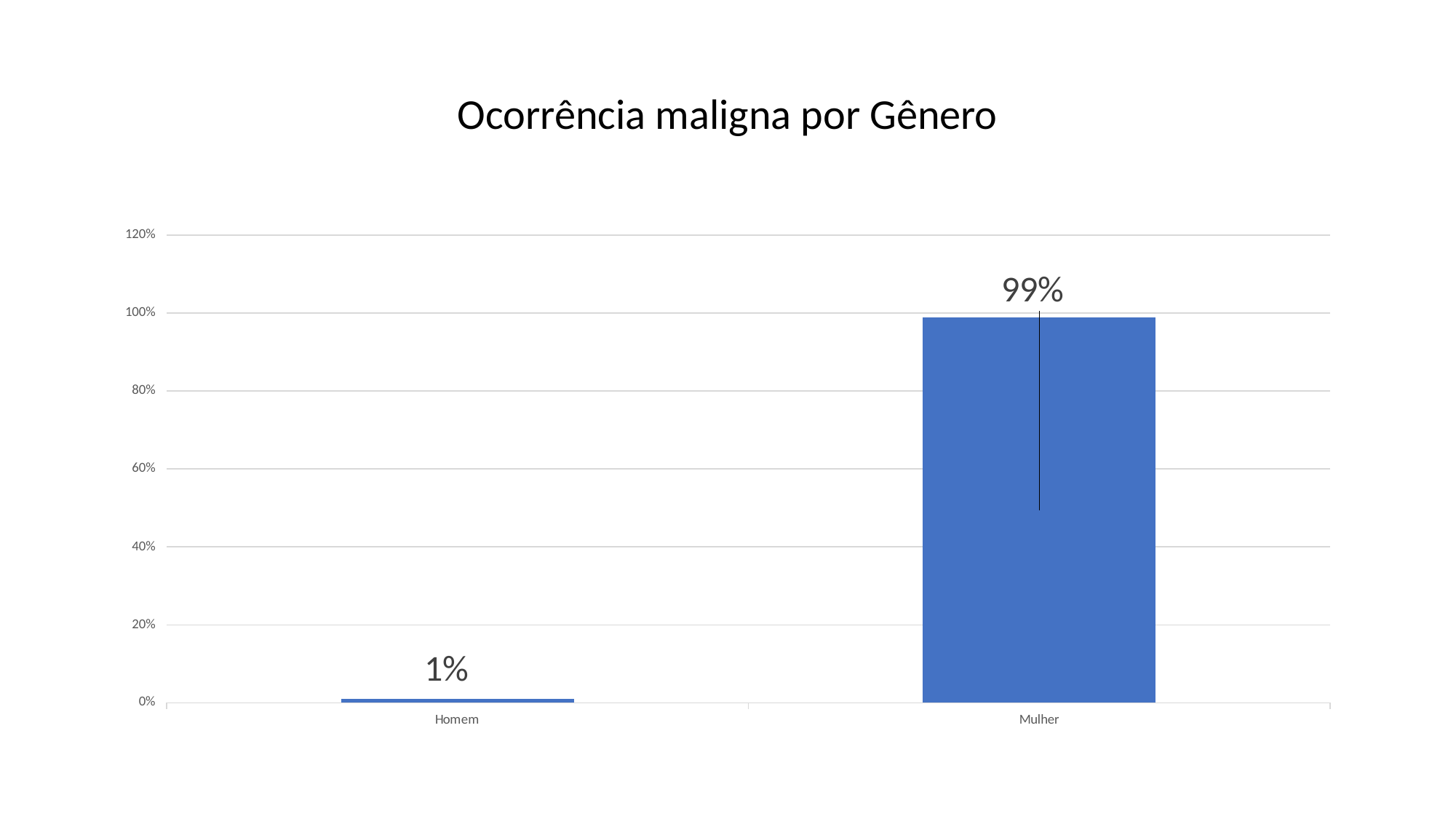

Ocorrência maligna por Gênero

### Chart

| Category |  |
|---|---|
| Homem | 0.01 |
| Mulher | 0.99 |